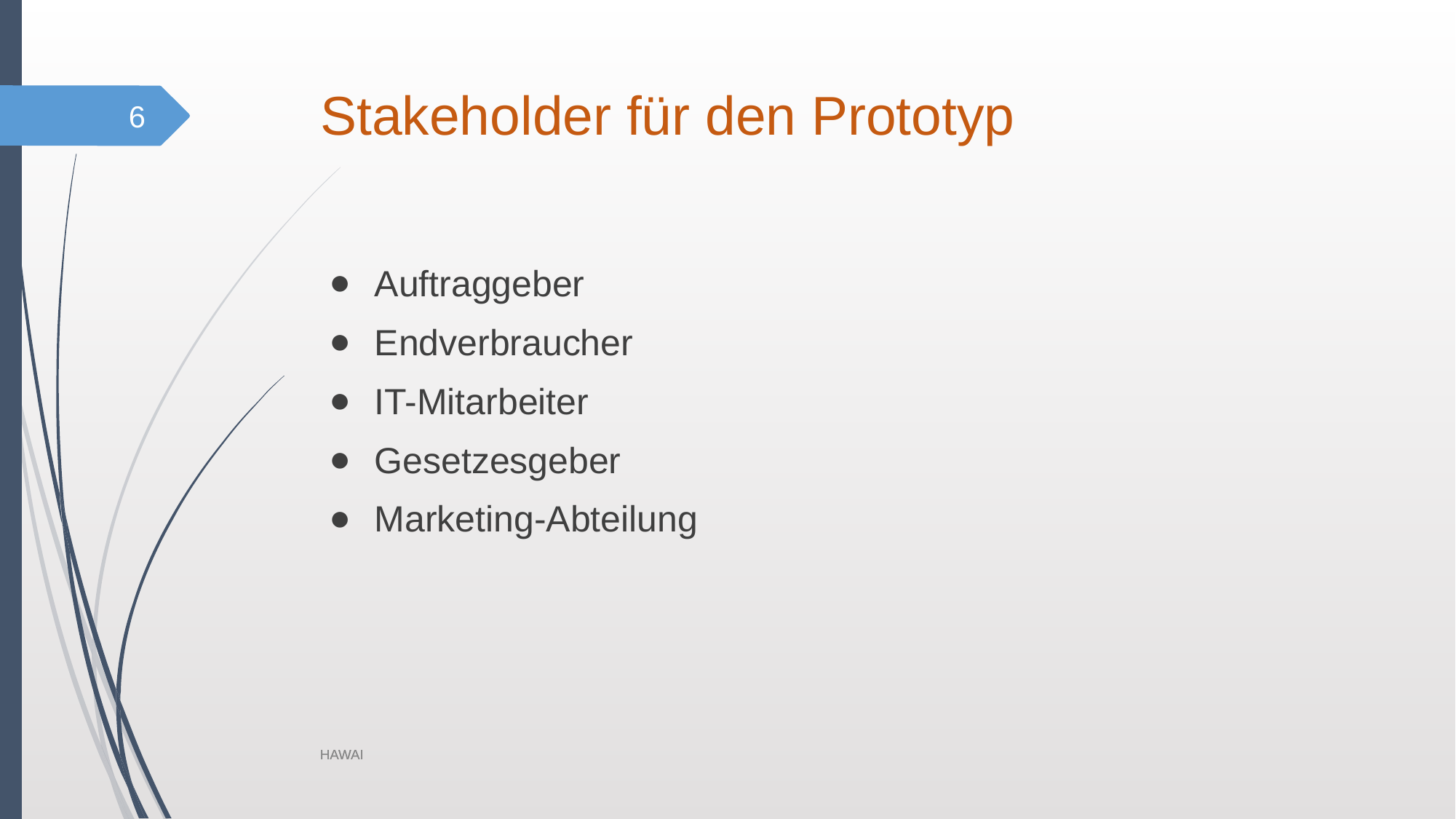

# Stakeholder für den Prototyp
6
Auftraggeber
Endverbraucher
IT-Mitarbeiter
Gesetzesgeber
Marketing-Abteilung